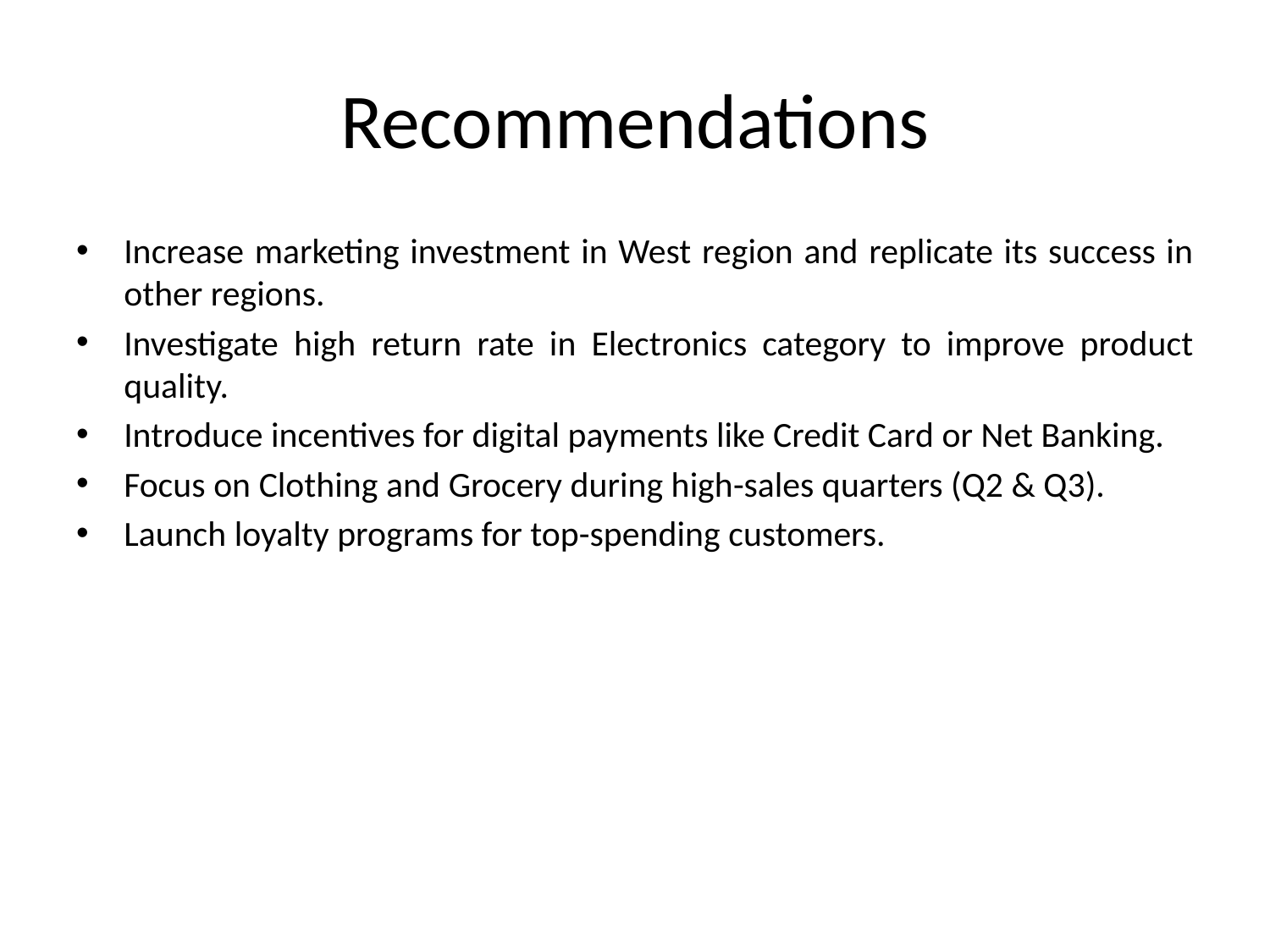

# Recommendations
Increase marketing investment in West region and replicate its success in other regions.
Investigate high return rate in Electronics category to improve product quality.
Introduce incentives for digital payments like Credit Card or Net Banking.
Focus on Clothing and Grocery during high-sales quarters (Q2 & Q3).
Launch loyalty programs for top-spending customers.